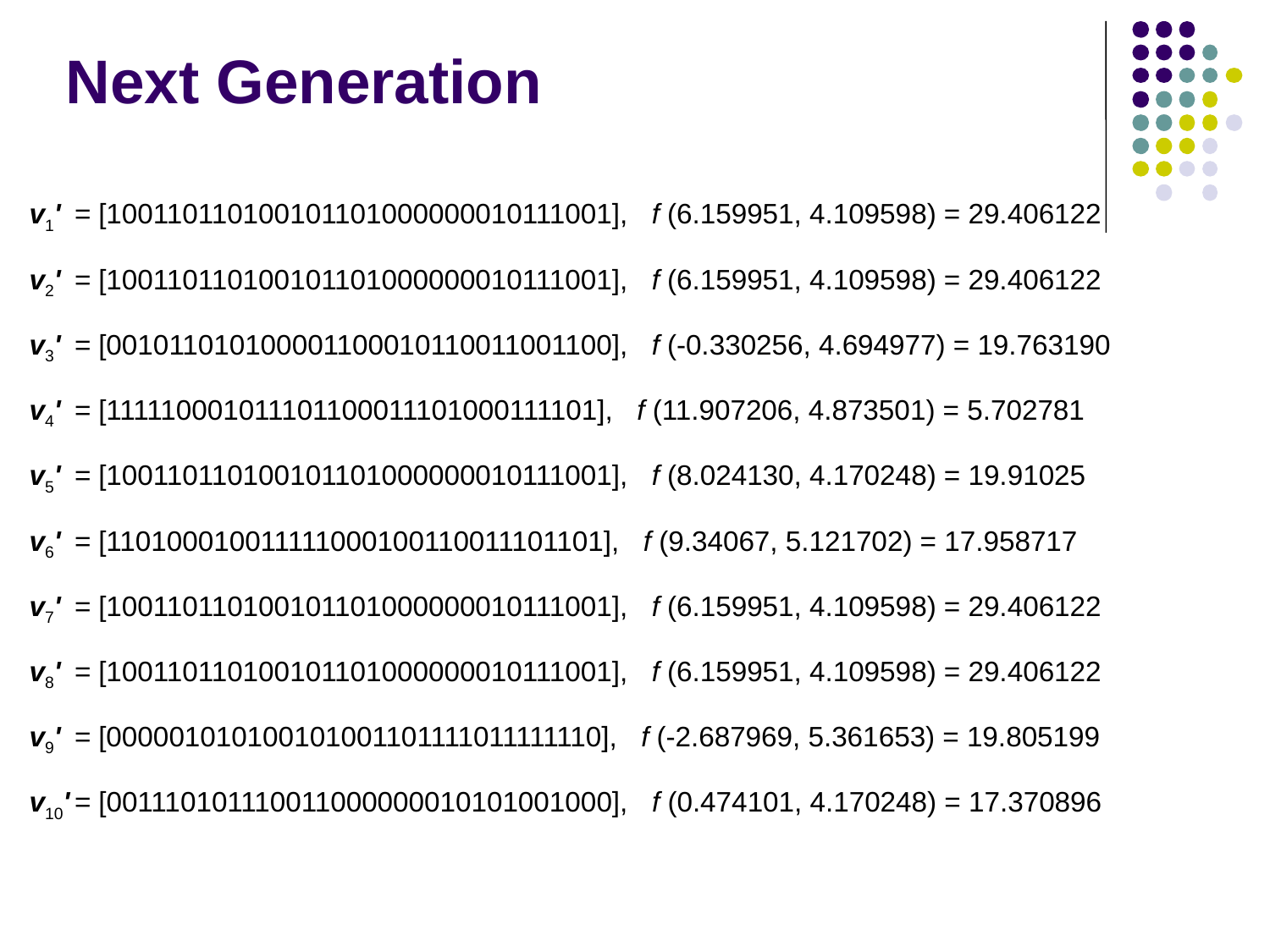

# Next Generation
v1'   = [100110110100101101000000010111001],   f (6.159951, 4.109598) = 29.406122
v2'   = [100110110100101101000000010111001],   f (6.159951, 4.109598) = 29.406122
v3'   = [001011010100001100010110011001100],   f (-0.330256, 4.694977) = 19.763190
v4'   = [111110001011101100011101000111101],   f (11.907206, 4.873501) = 5.702781
v5'   = [100110110100101101000000010111001],   f (8.024130, 4.170248) = 19.91025
v6'   = [110100010011111000100110011101101],   f (9.34067, 5.121702) = 17.958717
v7'   = [100110110100101101000000010111001],   f (6.159951, 4.109598) = 29.406122
v8'   = [100110110100101101000000010111001],   f (6.159951, 4.109598) = 29.406122
v9'   = [000001010100101001101111011111110],   f (-2.687969, 5.361653) = 19.805199
v10' = [001110101110011000000010101001000],   f (0.474101, 4.170248) = 17.370896